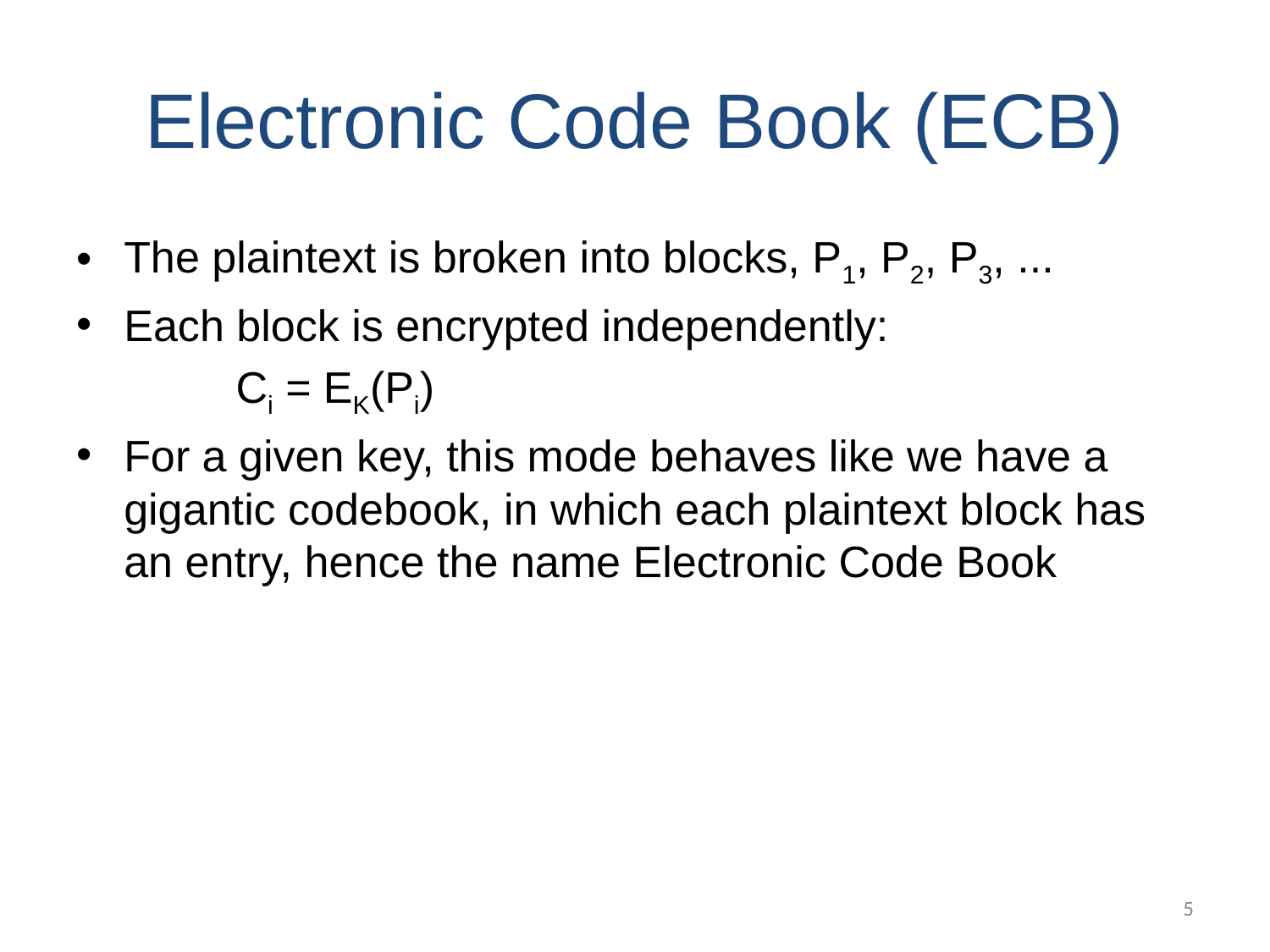

# Electronic Code Book (ECB)
The plaintext is broken into blocks, P1, P2, P3, ...
Each block is encrypted independently:
             Ci = EK(Pi)
For a given key, this mode behaves like we have a gigantic codebook, in which each plaintext block has an entry, hence the name Electronic Code Book

5